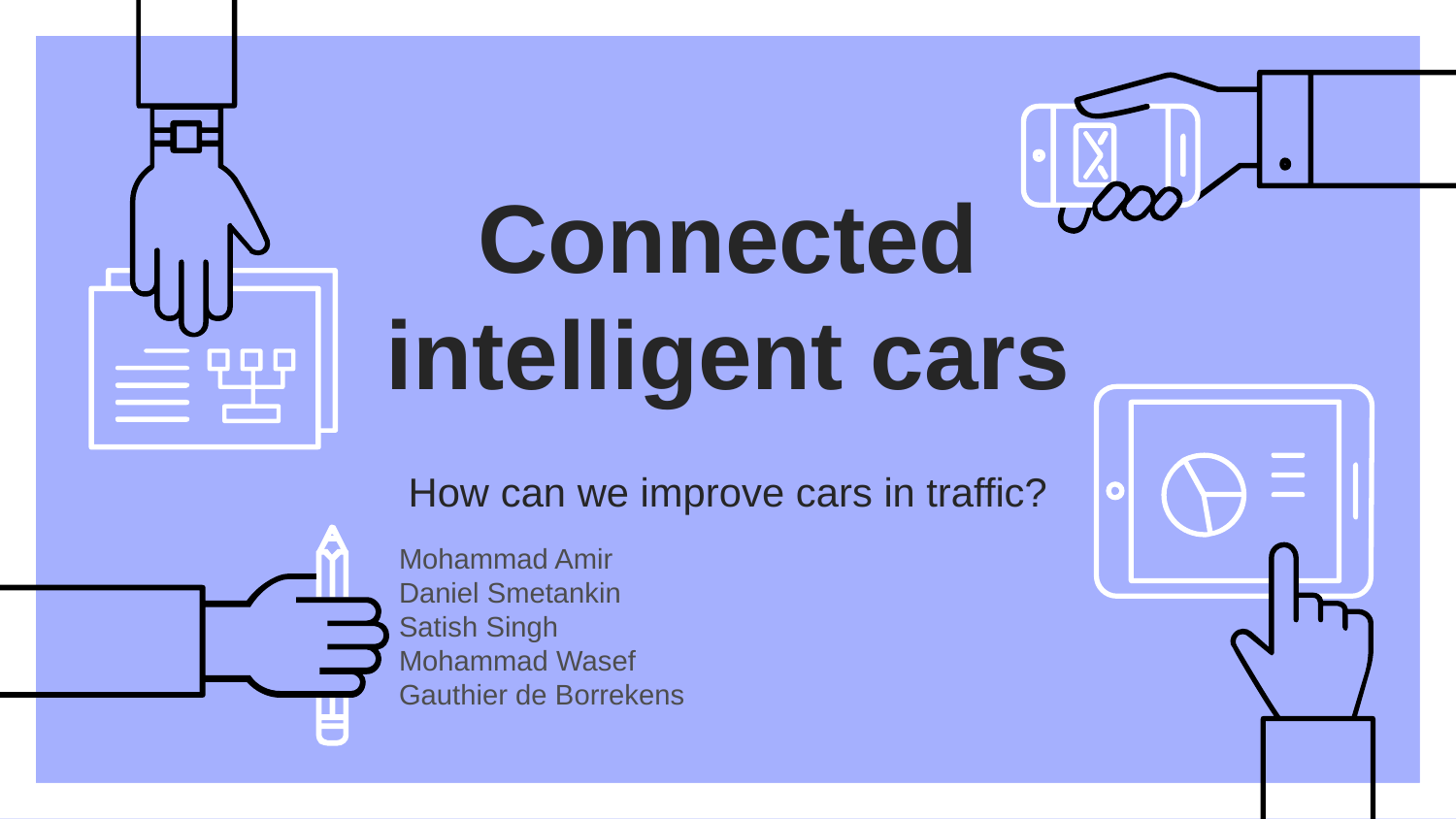

# Connected intelligent cars
How can we improve cars in traffic?
Mohammad Amir
Daniel Smetankin
Satish Singh
Mohammad Wasef
Gauthier de Borrekens